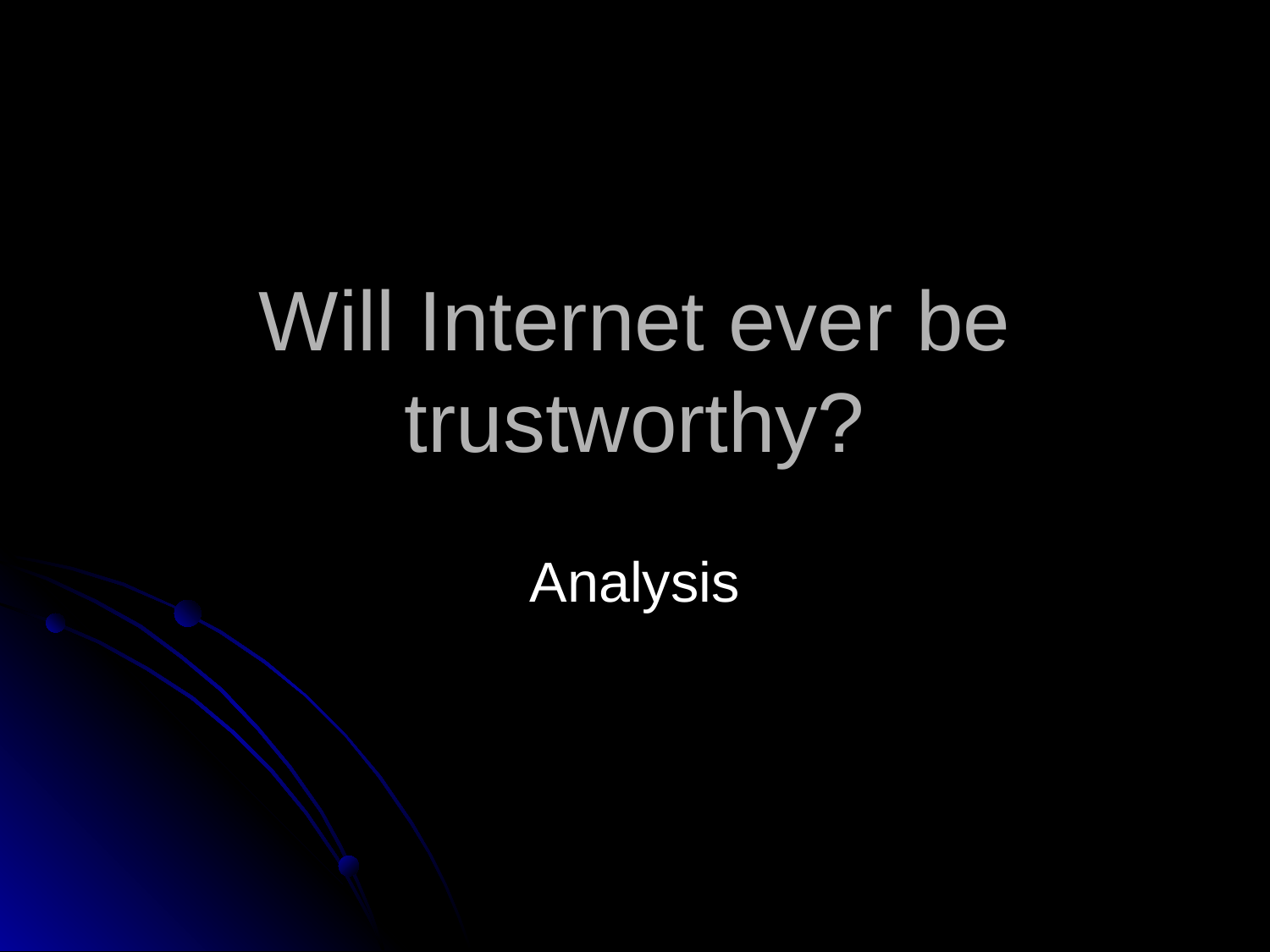

# Will Internet ever be trustworthy?
Analysis